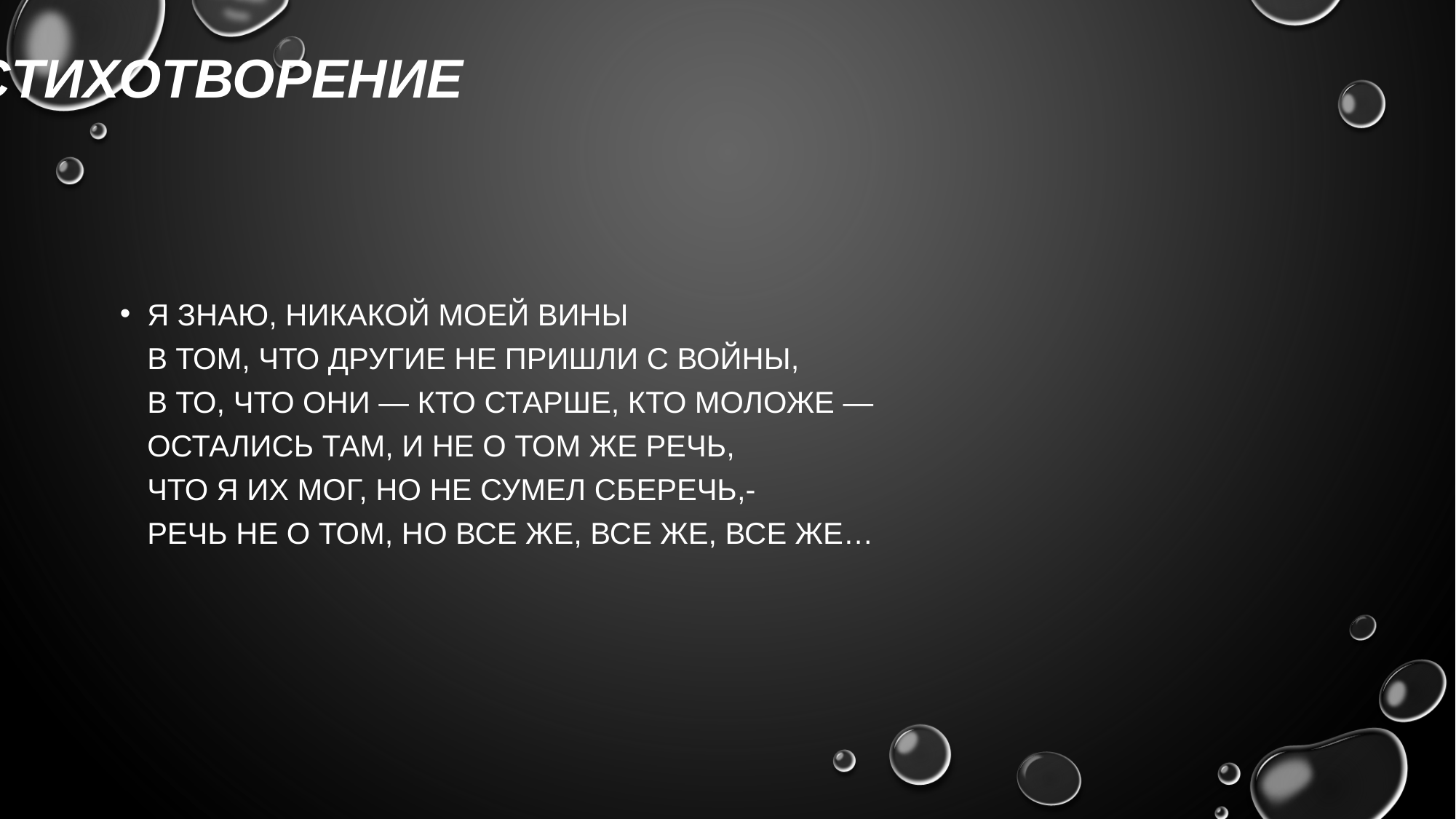

# Cтихотворение
Я знаю, никакой моей вины
В том, что другие не пришли с войны,
В то, что они — кто старше, кто моложе —
Остались там, и не о том же речь,
Что я их мог, но не сумел сберечь,-
Речь не о том, но все же, все же, все же…